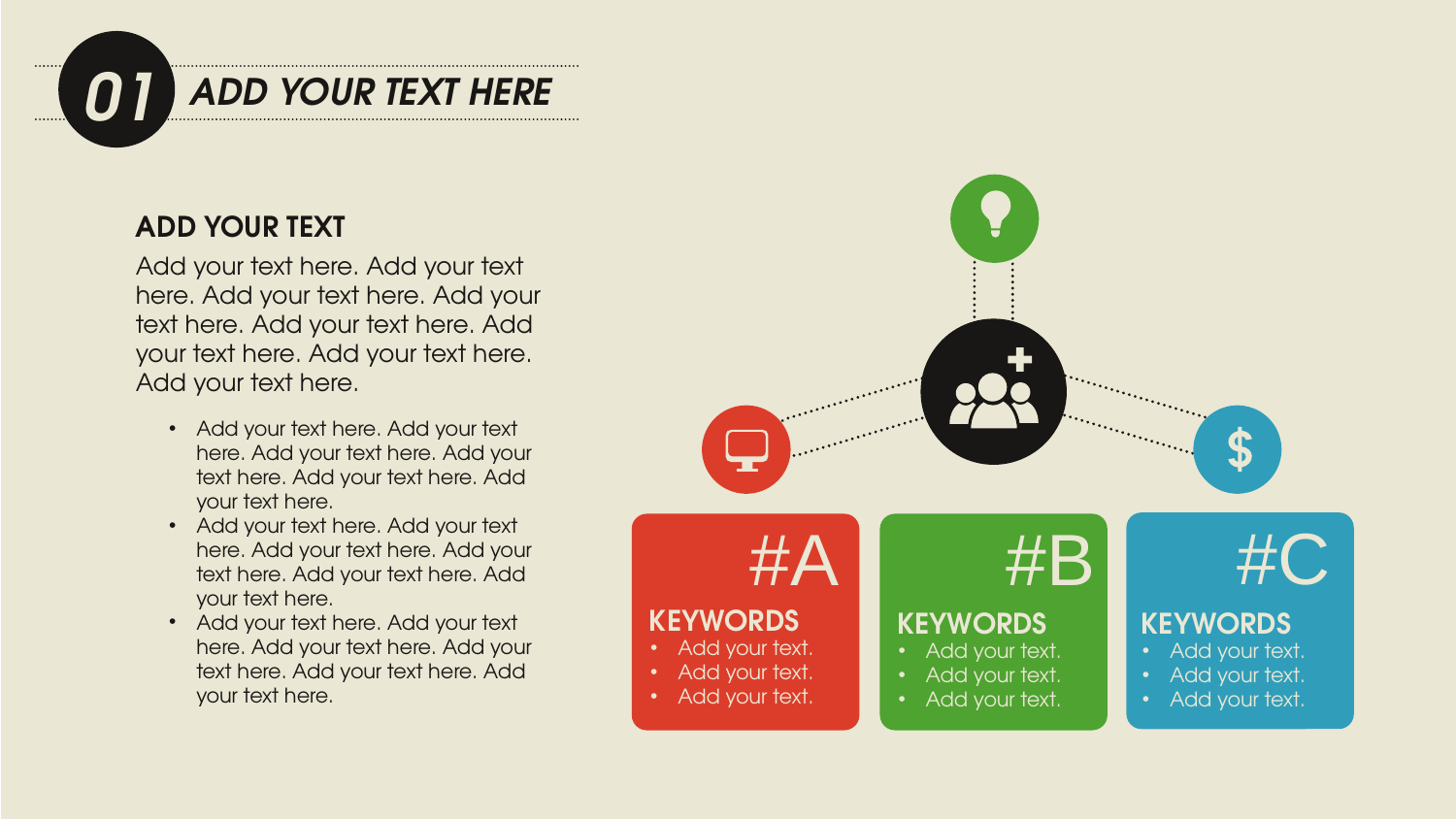

01
ADD YOUR TEXT HERE

ADD YOUR TEXT
Add your text here. Add your text here. Add your text here. Add your text here. Add your text here. Add your text here. Add your text here.
Add your text here.

Add your text here. Add your text here. Add your text here. Add your text here. Add your text here. Add your text here.
Add your text here. Add your text here. Add your text here. Add your text here. Add your text here. Add your text here.
Add your text here. Add your text here. Add your text here. Add your text here. Add your text here. Add your text here.

#C
#A
#B

KEYWORDS
KEYWORDS
KEYWORDS
Add your text.
Add your text.
Add your text.
Add your text.
Add your text.
Add your text.
Add your text.
Add your text.
Add your text.